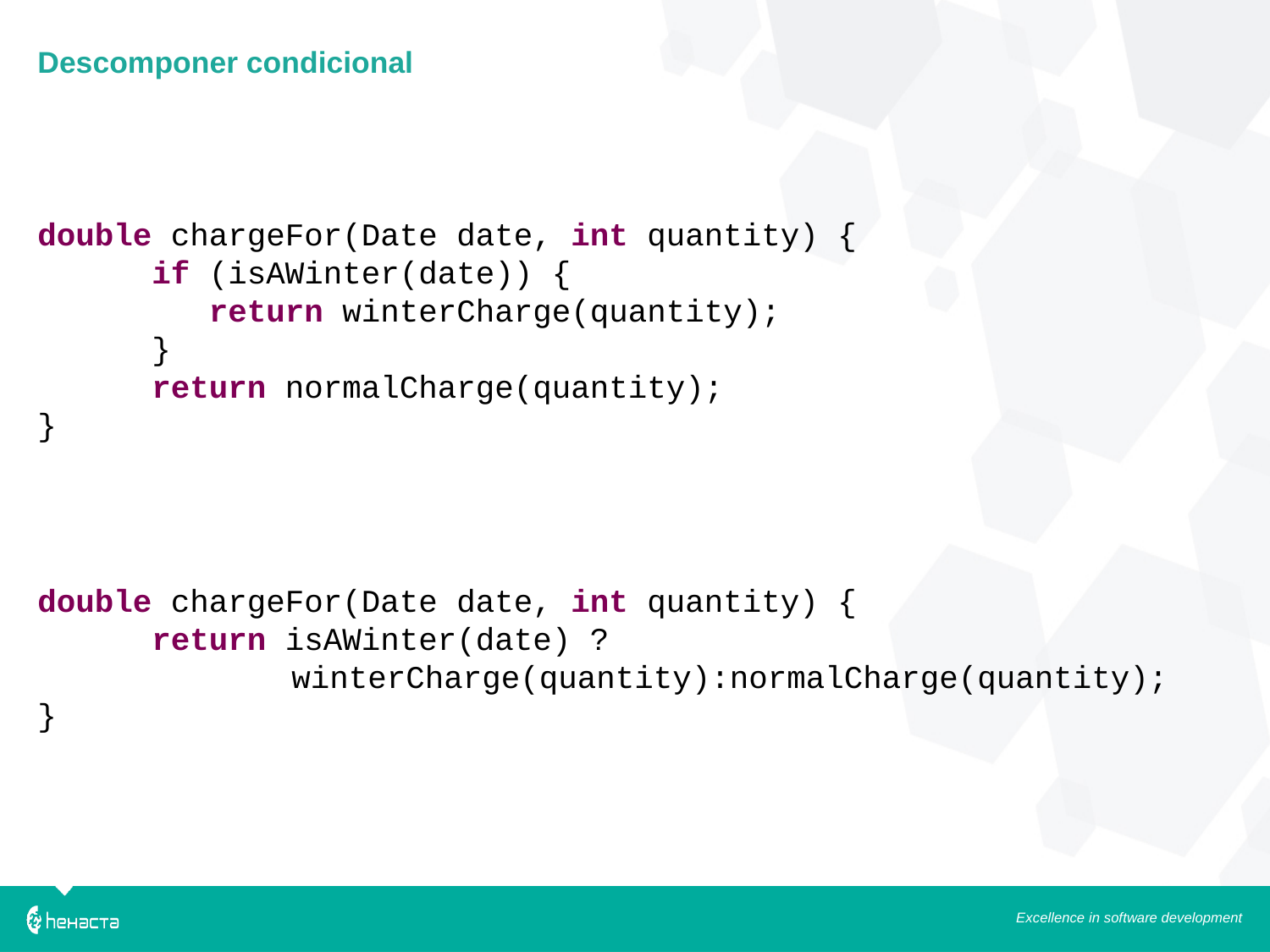

Descomponer condicional

double chargeFor(Date date, int quantity) {
      if (isAWinter(date)) {
         return winterCharge(quantity);
      }
      return normalCharge(quantity);
}

double chargeFor(Date date, int quantity) {
      return isAWinter(date) ?
		winterCharge(quantity):normalCharge(quantity);
}